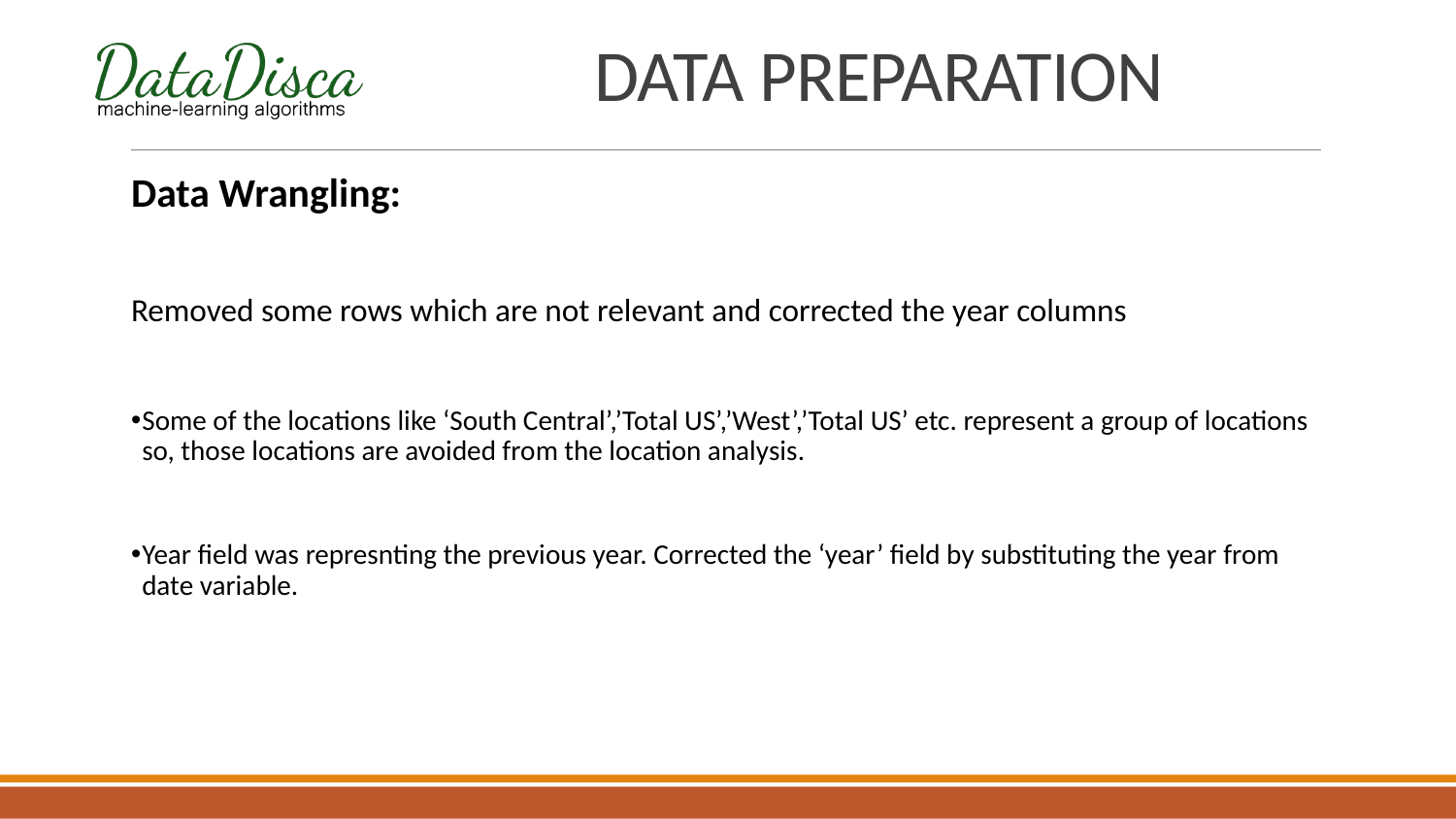

# DATA PREPARATION
Data Wrangling:

Removed some rows which are not relevant and corrected the year columns

Some of the locations like ‘South Central’,’Total US’,’West’,’Total US’ etc. represent a group of locations so, those locations are avoided from the location analysis.

Year field was represnting the previous year. Corrected the ‘year’ field by substituting the year from date variable.